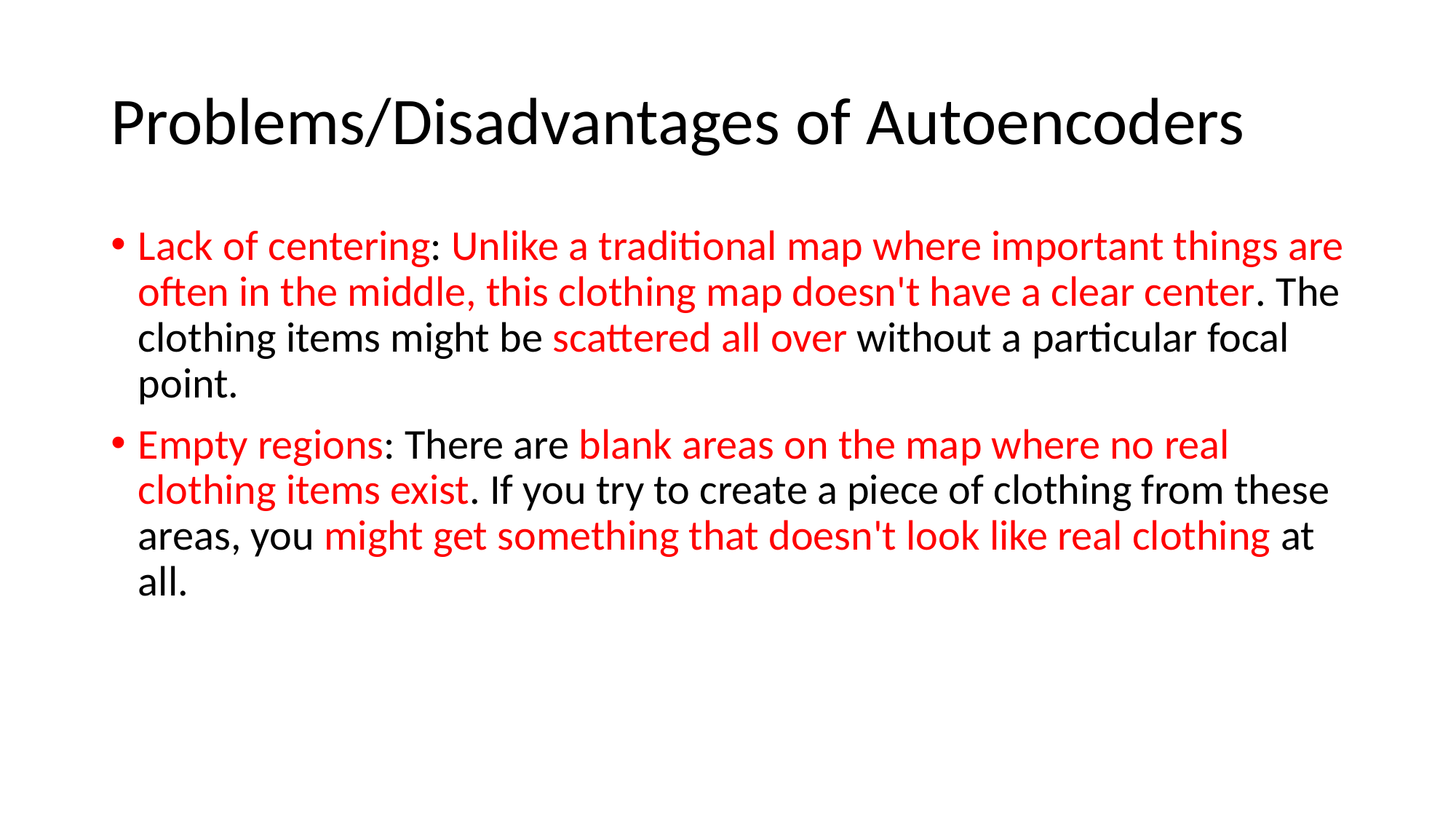

# Problems/Disadvantages of Autoencoders
Lack of centering: Unlike a traditional map where important things are often in the middle, this clothing map doesn't have a clear center. The clothing items might be scattered all over without a particular focal point.
Empty regions: There are blank areas on the map where no real clothing items exist. If you try to create a piece of clothing from these areas, you might get something that doesn't look like real clothing at all.